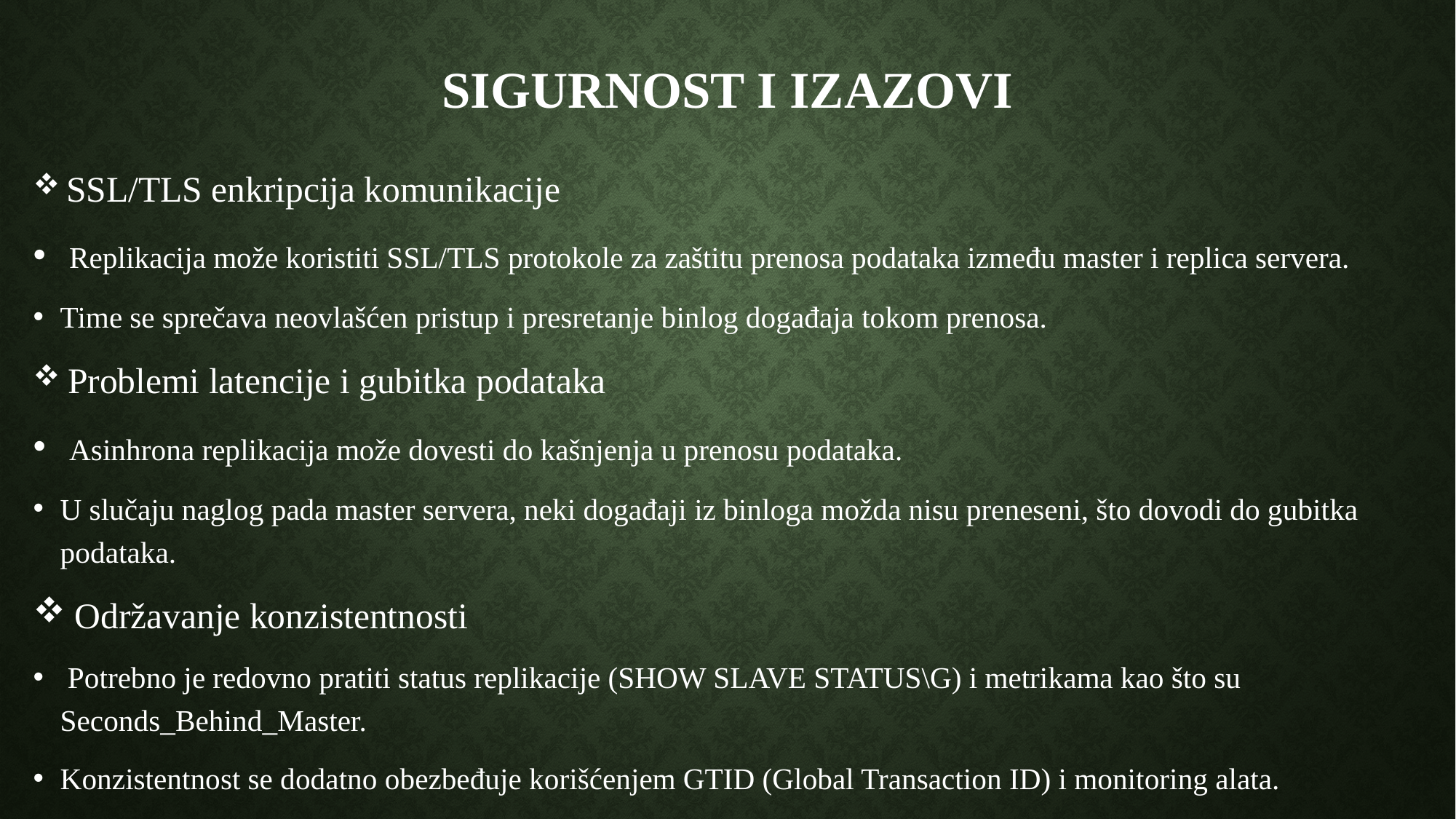

# Sigurnost i izazovi
 SSL/TLS enkripcija komunikacije
 Replikacija može koristiti SSL/TLS protokole za zaštitu prenosa podataka između master i replica servera.
Time se sprečava neovlašćen pristup i presretanje binlog događaja tokom prenosa.
 Problemi latencije i gubitka podataka
 Asinhrona replikacija može dovesti do kašnjenja u prenosu podataka.
U slučaju naglog pada master servera, neki događaji iz binloga možda nisu preneseni, što dovodi do gubitka podataka.
 Održavanje konzistentnosti
 Potrebno je redovno pratiti status replikacije (SHOW SLAVE STATUS\G) i metrikama kao što su Seconds_Behind_Master.
Konzistentnost se dodatno obezbeđuje korišćenjem GTID (Global Transaction ID) i monitoring alata.